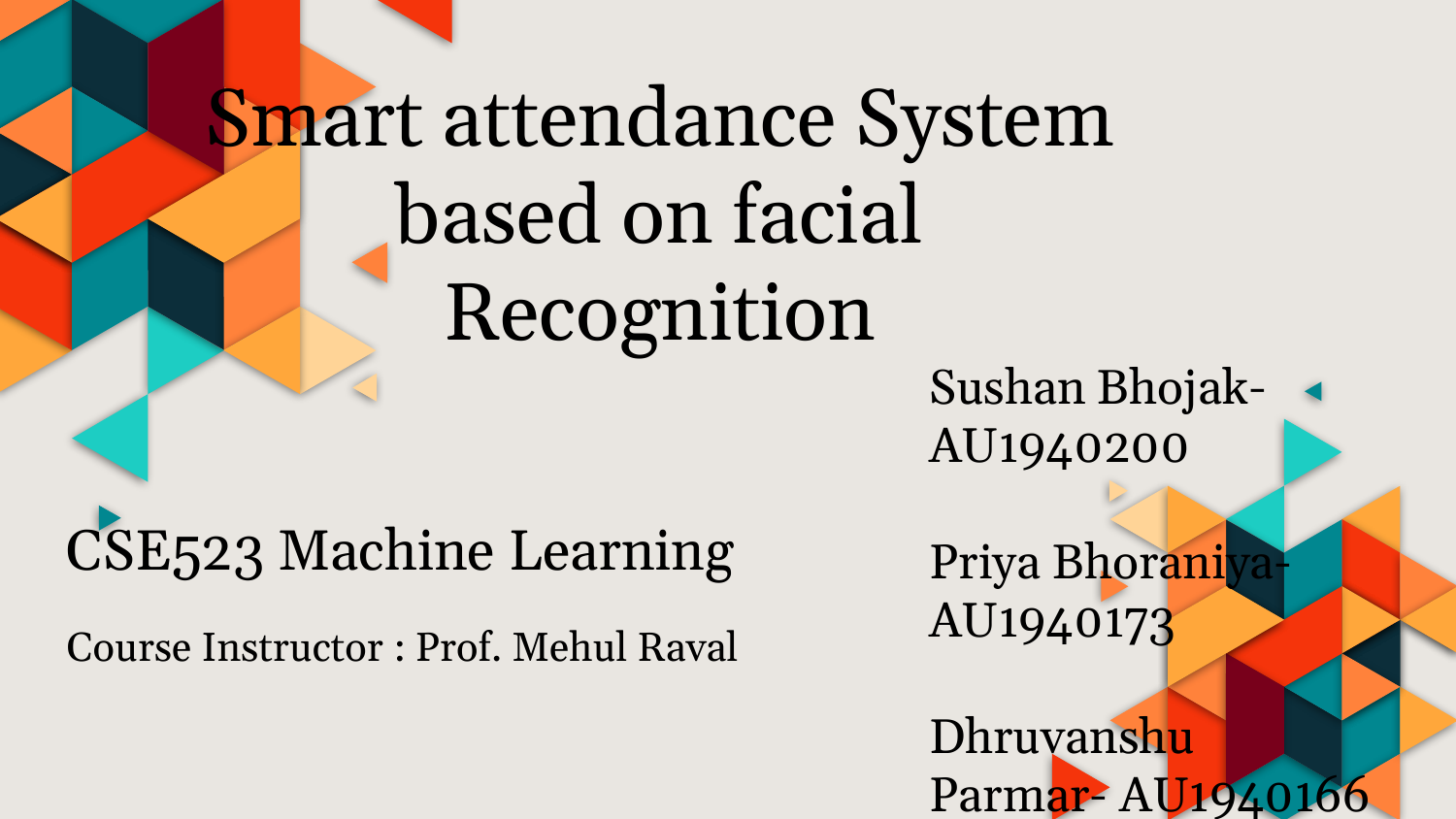

# Smart attendance System based on facial Recognition
Sushan Bhojak- AU1940200

Priya Bhoraniya- AU1940173

Dhruvanshu Parmar- AU1940166

CSE523 Machine Learning
Course Instructor : Prof. Mehul Raval